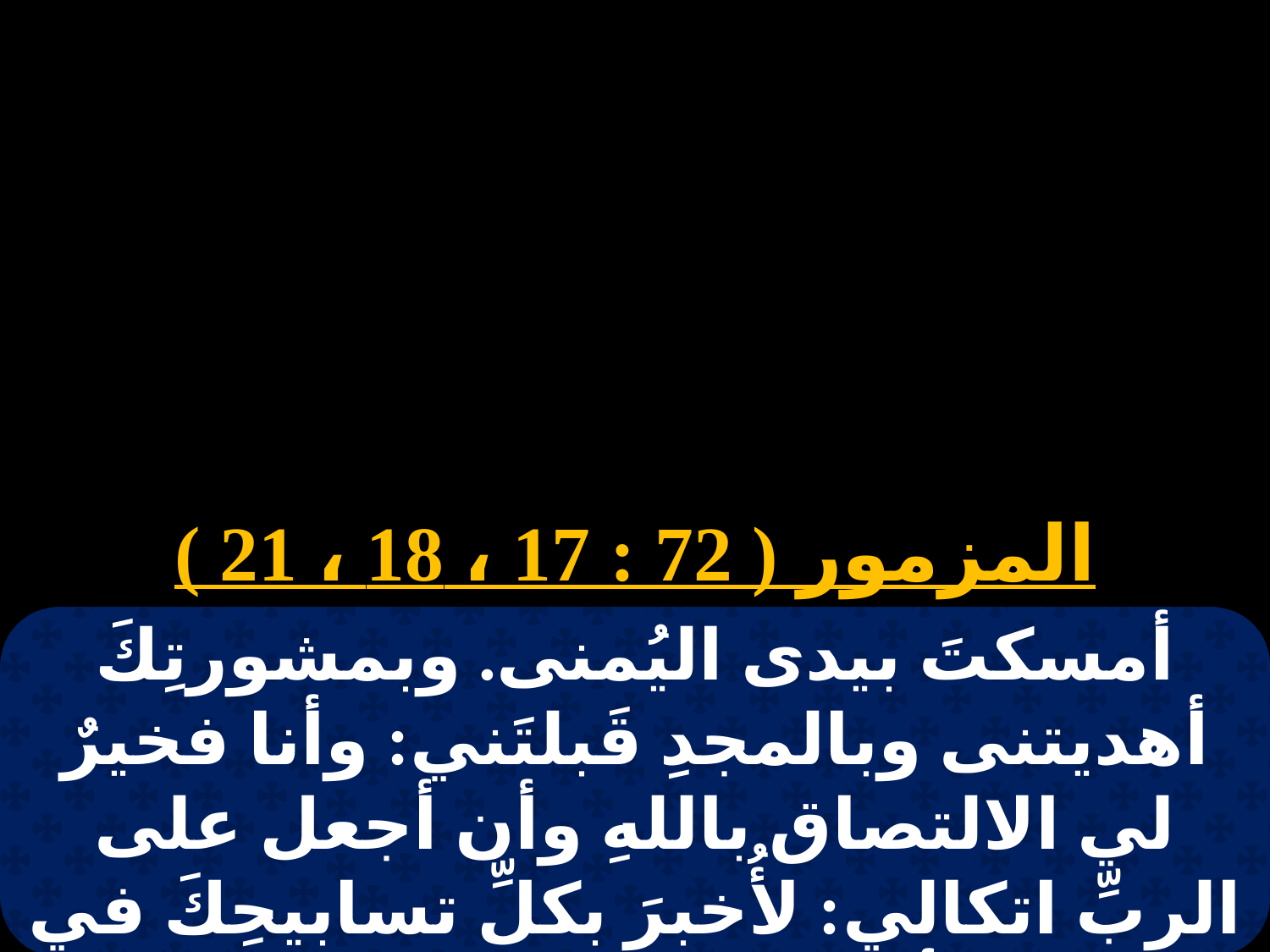

# 3 أبيب
المزمور ( 72 : 17 ، 18 ، 21 )
أمسكتَ بيدى اليُمنى. وبمشورتِكَ أهديتنى وبالمجدِ قَبلتَني: وأنا فخيرٌ لي الالتصاق باللهِ وأن أجعل على الربِّ اتكالي: لأُخبرَ بكلِّ تسابيحِكَ في أبوابِ ابنة صهيون.